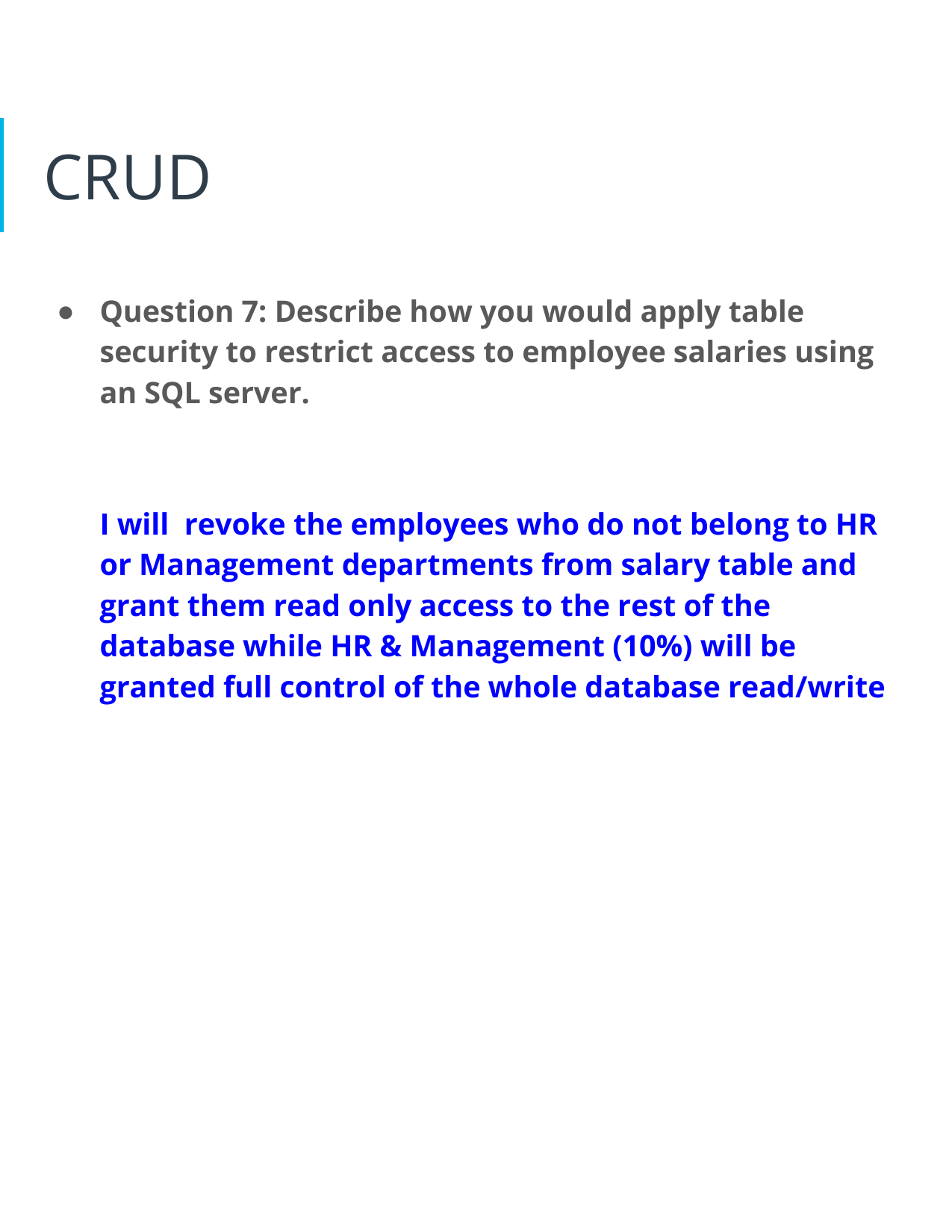

# CRUD
Question 7: Describe how you would apply table security to restrict access to employee salaries using an SQL server.

I will  revoke the employees who do not belong to HR or Management departments from salary table and grant them read only access to the rest of the database while HR & Management (10%) will be granted full control of the whole database read/write